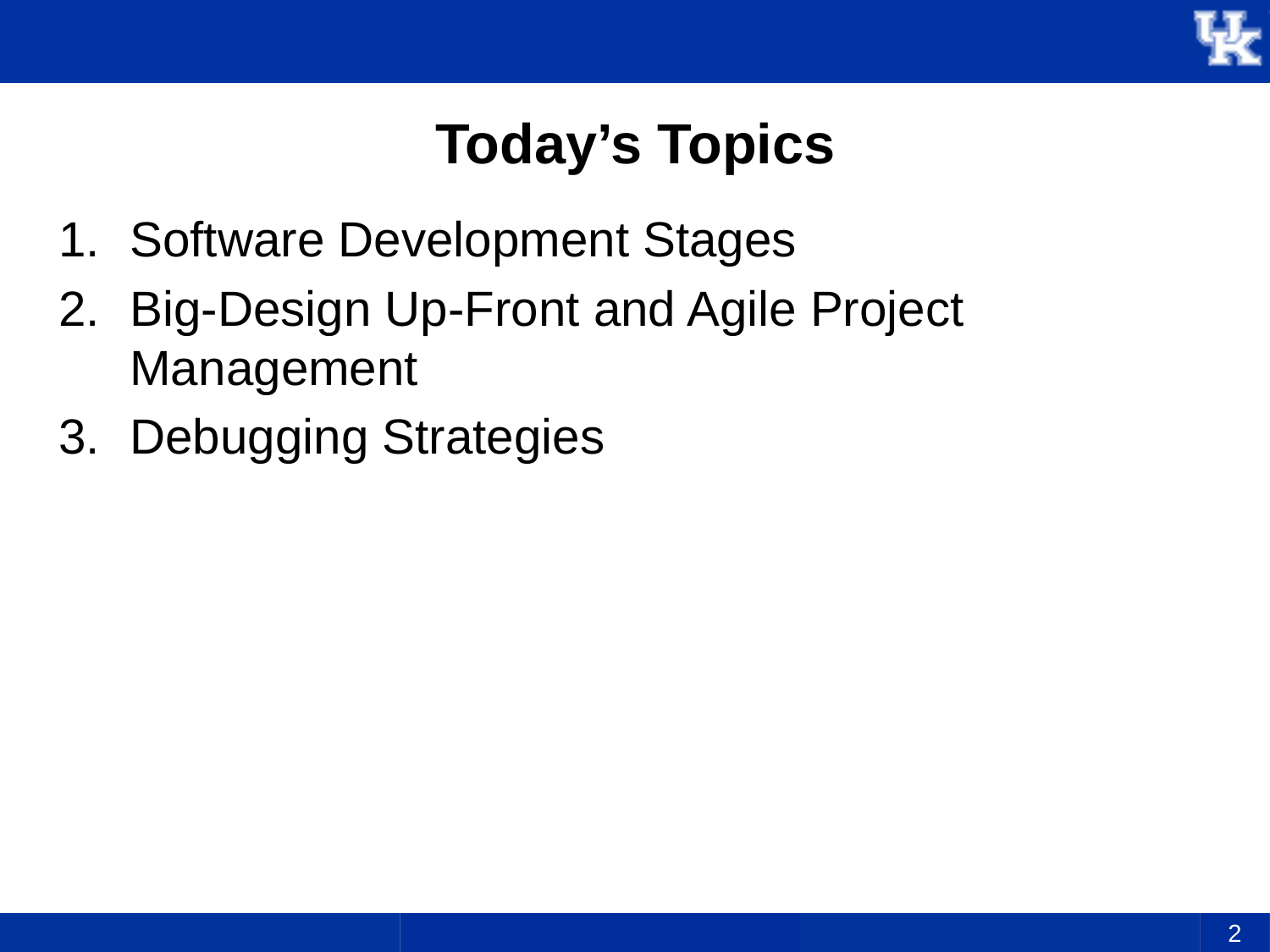

# Today’s Topics
Software Development Stages
Big-Design Up-Front and Agile Project Management
Debugging Strategies
2